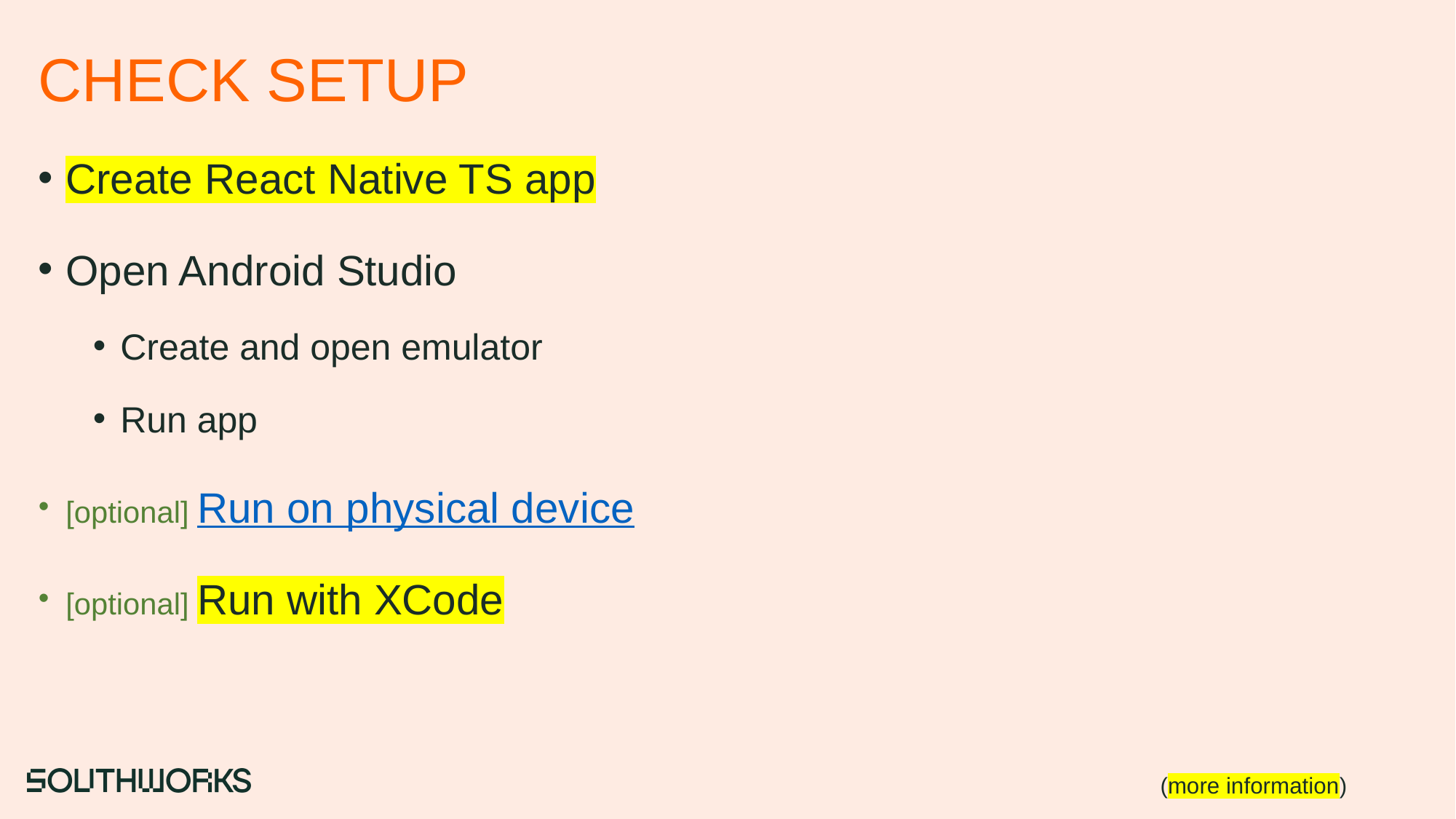

# CHECK SETUP
Create React Native TS app
Open Android Studio
Create and open emulator
Run app
[optional] Run on physical device
[optional] Run with XCode
(more information)